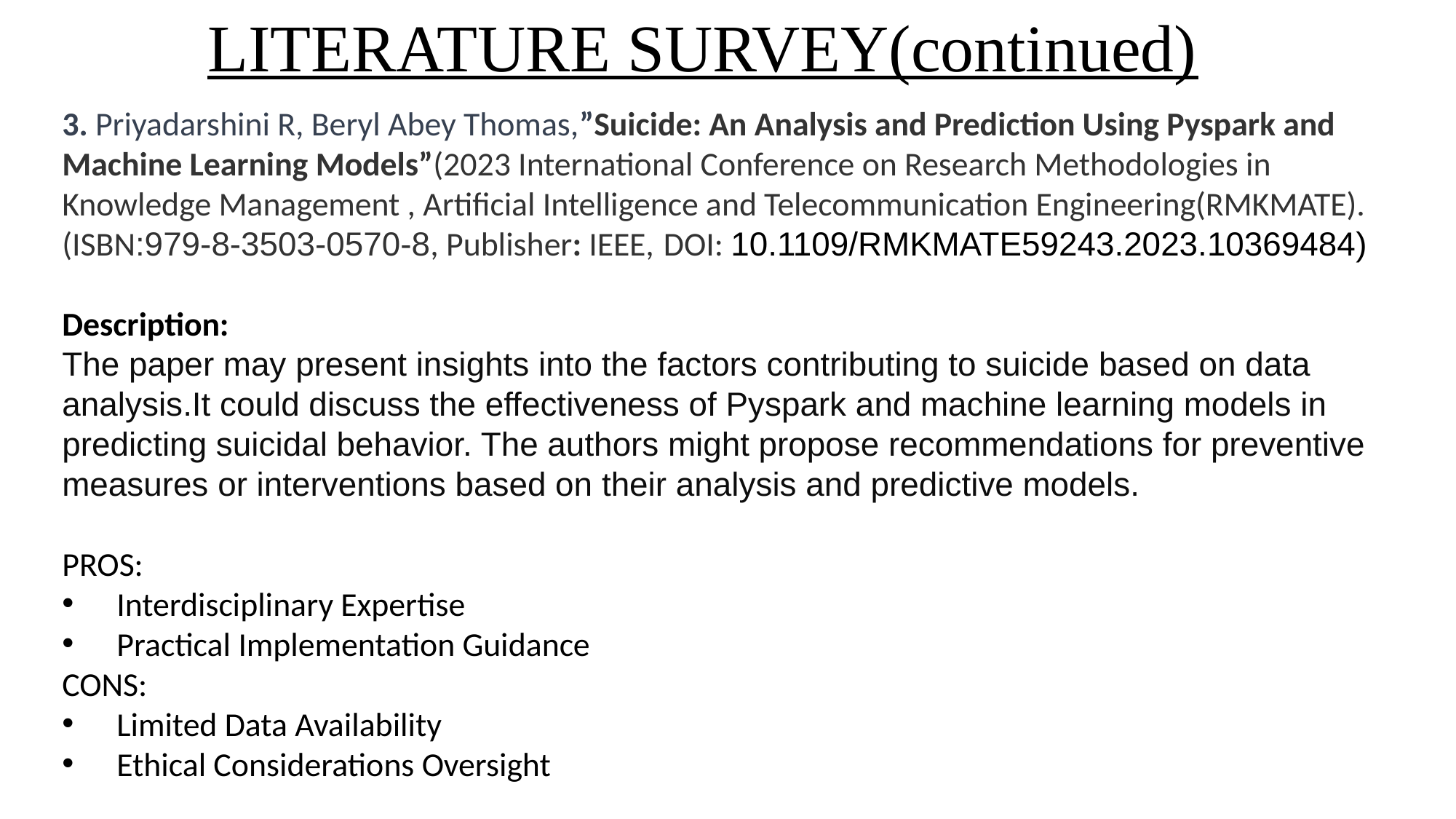

LITERATURE SURVEY(continued)
3. Priyadarshini R, Beryl Abey Thomas,”Suicide: An Analysis and Prediction Using Pyspark and Machine Learning Models”(2023 International Conference on Research Methodologies in Knowledge Management , Artificial Intelligence and Telecommunication Engineering(RMKMATE).
(ISBN:979-8-3503-0570-8, Publisher: IEEE, DOI: 10.1109/RMKMATE59243.2023.10369484)

Description:
The paper may present insights into the factors contributing to suicide based on data analysis.It could discuss the effectiveness of Pyspark and machine learning models in predicting suicidal behavior. The authors might propose recommendations for preventive measures or interventions based on their analysis and predictive models.

PROS:
Interdisciplinary Expertise
Practical Implementation Guidance
CONS:
Limited Data Availability
Ethical Considerations Oversight